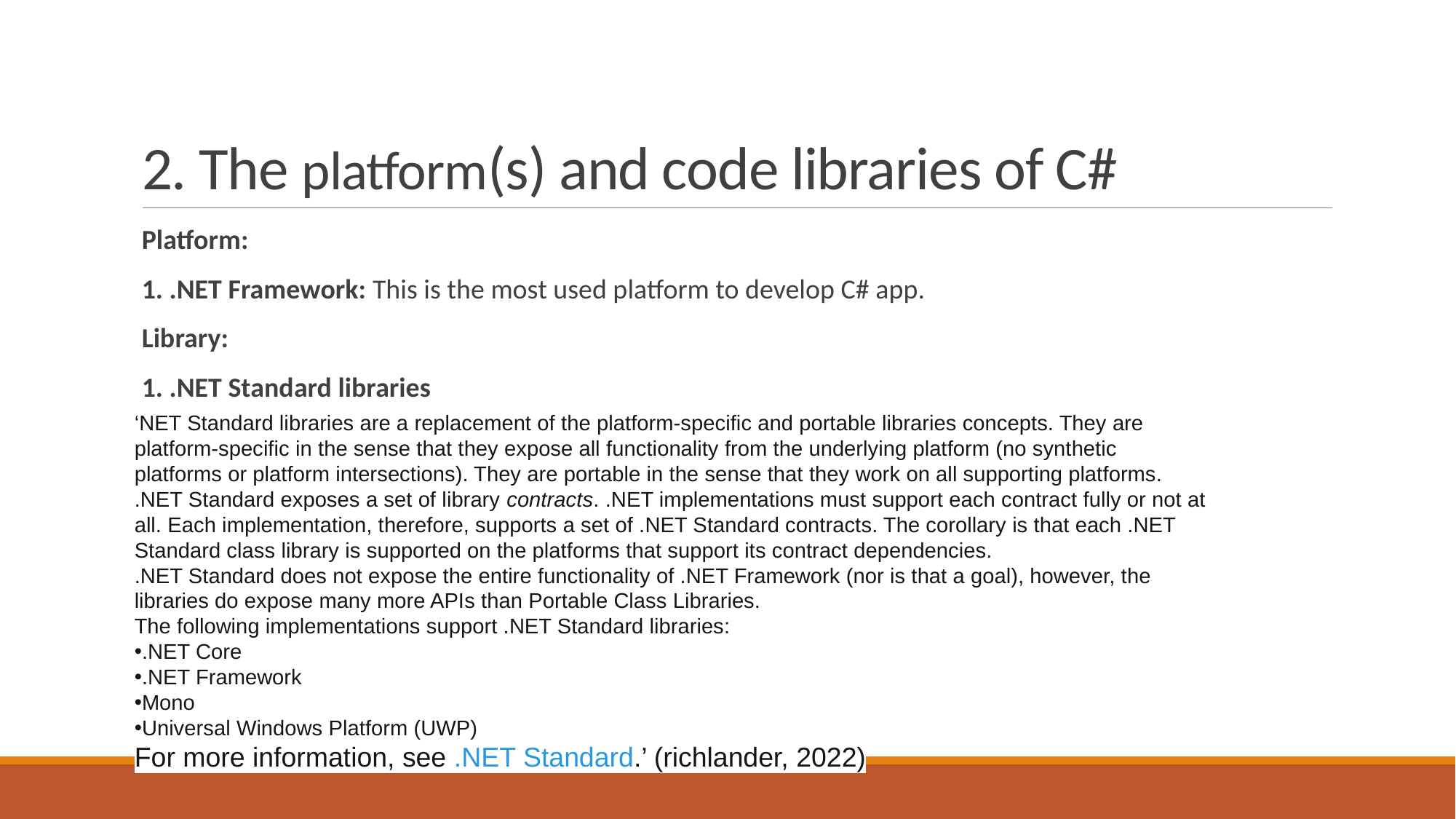

# 2. The platform(s) and code libraries of C#
Platform:
1. .NET Framework: This is the most used platform to develop C# app.
Library:
1. .NET Standard libraries

‘NET Standard libraries are a replacement of the platform-specific and portable libraries concepts. They are platform-specific in the sense that they expose all functionality from the underlying platform (no synthetic platforms or platform intersections). They are portable in the sense that they work on all supporting platforms.
.NET Standard exposes a set of library contracts. .NET implementations must support each contract fully or not at all. Each implementation, therefore, supports a set of .NET Standard contracts. The corollary is that each .NET Standard class library is supported on the platforms that support its contract dependencies.
.NET Standard does not expose the entire functionality of .NET Framework (nor is that a goal), however, the libraries do expose many more APIs than Portable Class Libraries.
The following implementations support .NET Standard libraries:
.NET Core
.NET Framework
Mono
Universal Windows Platform (UWP)
For more information, see .NET Standard.’ (richlander, 2022)